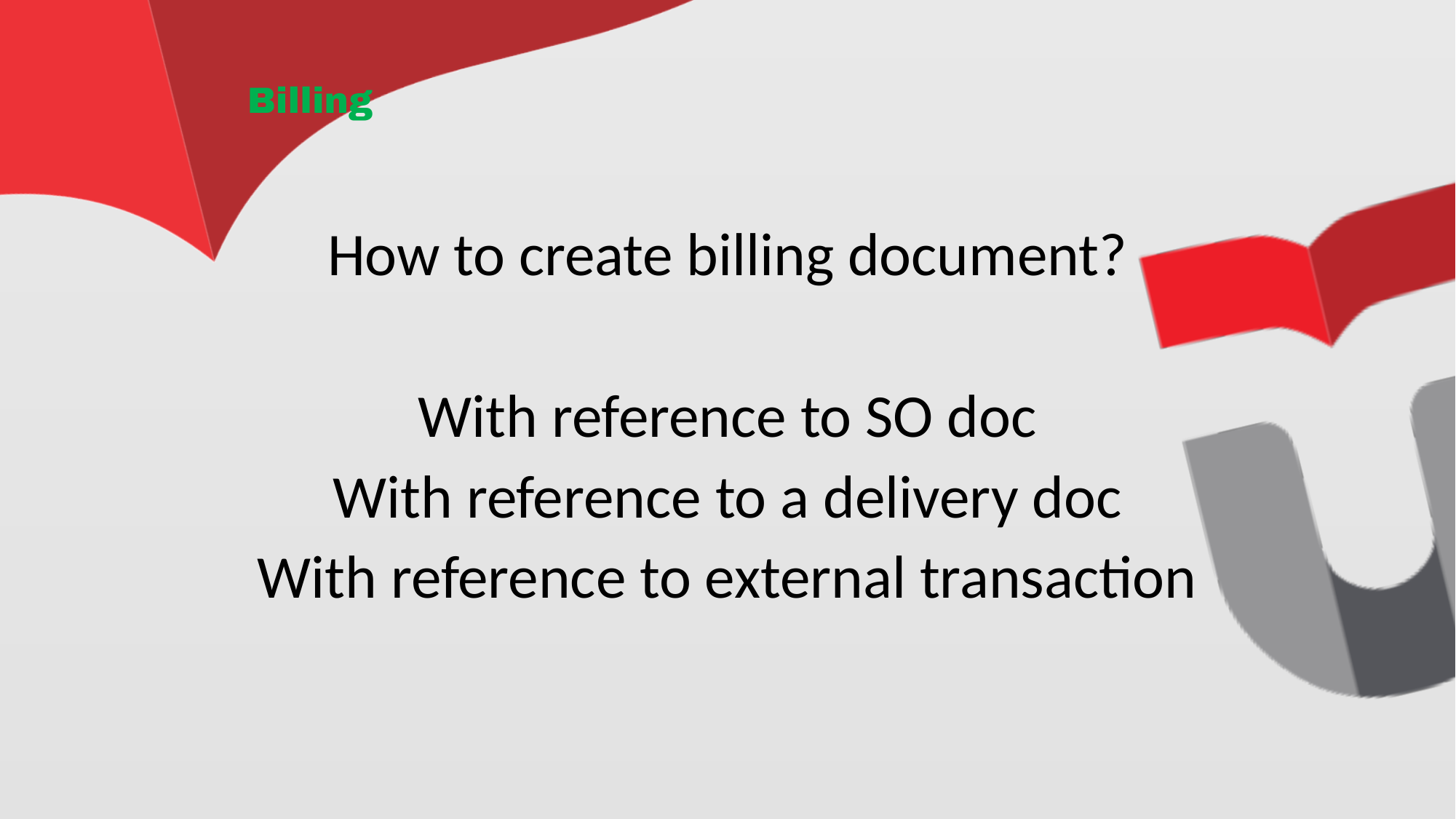

# Billing
How to create billing document?

With reference to SO doc
With reference to a delivery doc
With reference to external transaction